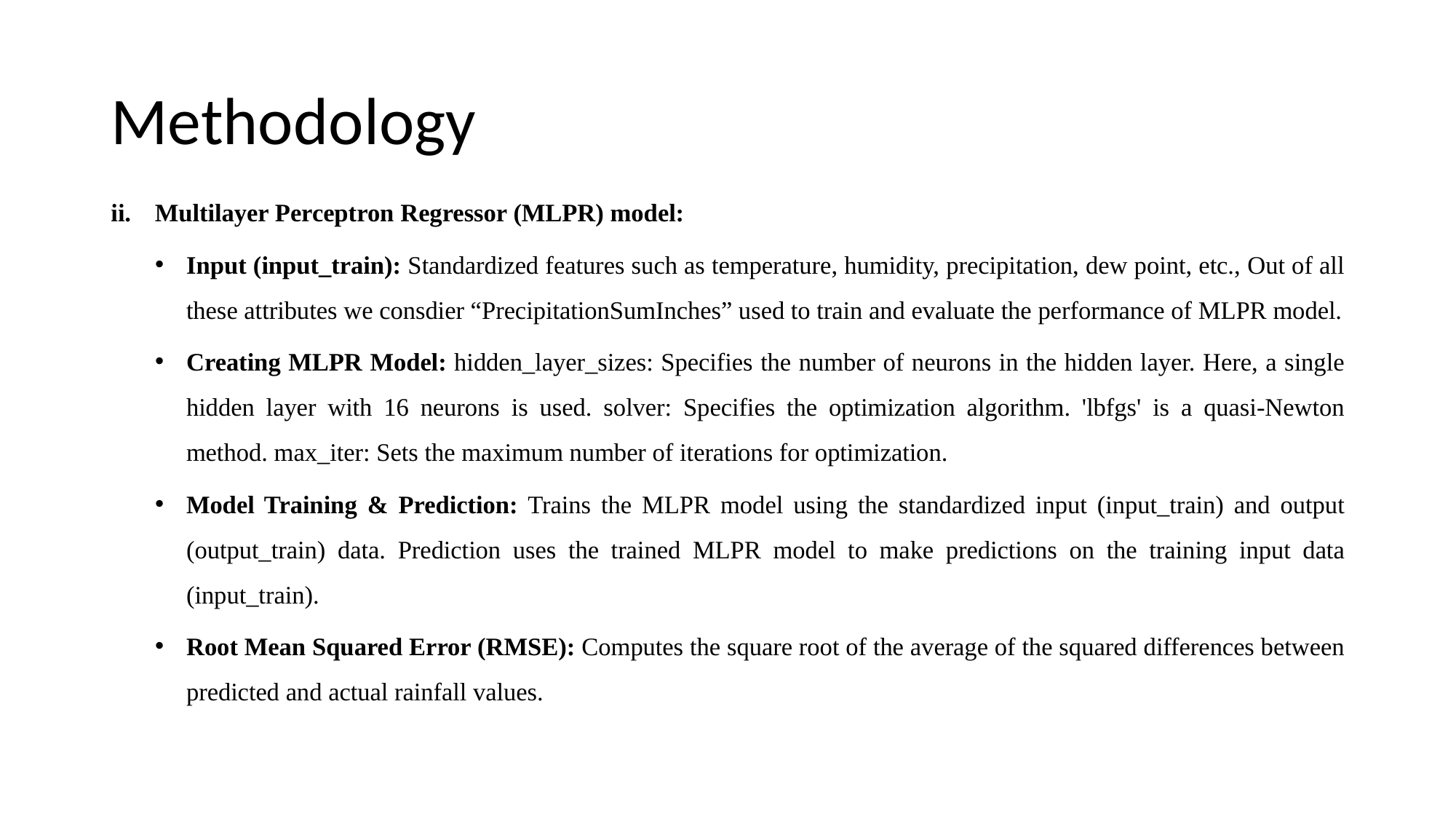

# Methodology
Multilayer Perceptron Regressor (MLPR) model:
Input (input_train): Standardized features such as temperature, humidity, precipitation, dew point, etc., Out of all these attributes we consdier “PrecipitationSumInches” used to train and evaluate the performance of MLPR model.
Creating MLPR Model: hidden_layer_sizes: Specifies the number of neurons in the hidden layer. Here, a single hidden layer with 16 neurons is used. solver: Specifies the optimization algorithm. 'lbfgs' is a quasi-Newton method. max_iter: Sets the maximum number of iterations for optimization.
Model Training & Prediction: Trains the MLPR model using the standardized input (input_train) and output (output_train) data. Prediction uses the trained MLPR model to make predictions on the training input data (input_train).
Root Mean Squared Error (RMSE): Computes the square root of the average of the squared differences between predicted and actual rainfall values.